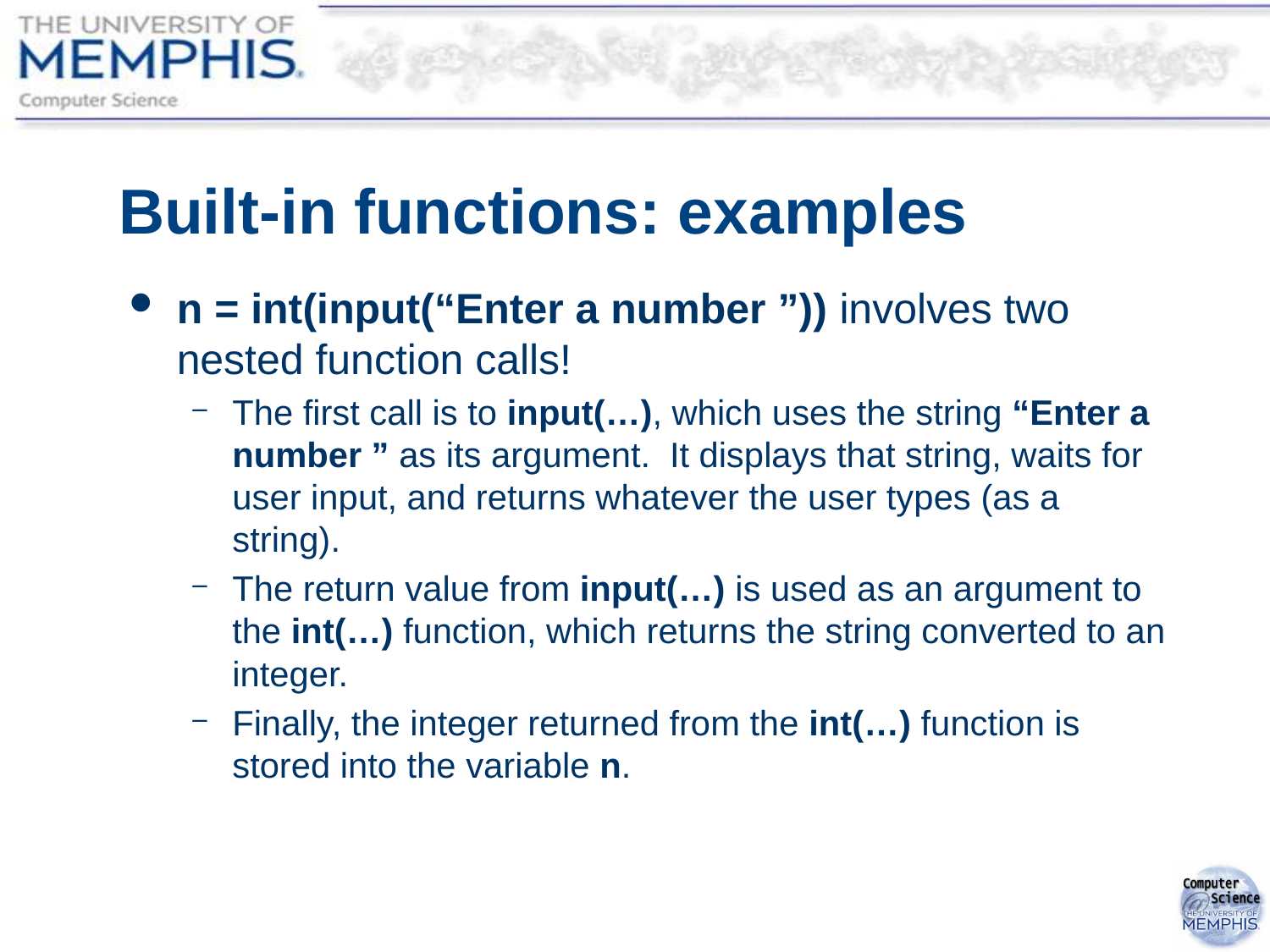

# Built-in functions: examples
n = int(input(“Enter a number ”)) involves two nested function calls!
The first call is to input(…), which uses the string “Enter a number ” as its argument.  It displays that string, waits for user input, and returns whatever the user types (as a string).
The return value from input(…) is used as an argument to the int(…) function, which returns the string converted to an integer.
Finally, the integer returned from the int(…) function is stored into the variable n.